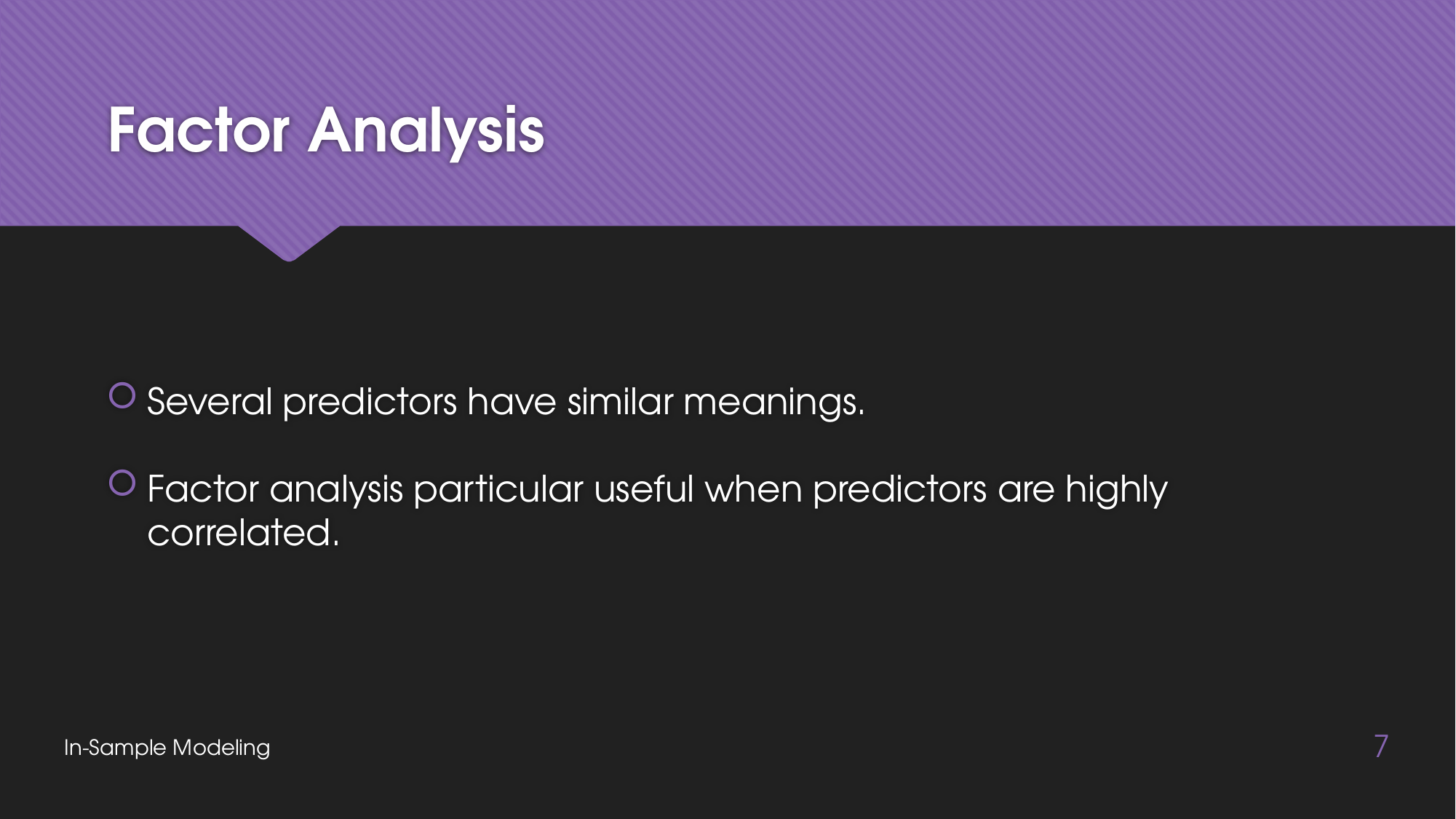

# Factor Analysis
Several predictors have similar meanings.

Factor analysis particular useful when predictors are highly correlated.

7
In-Sample Modeling